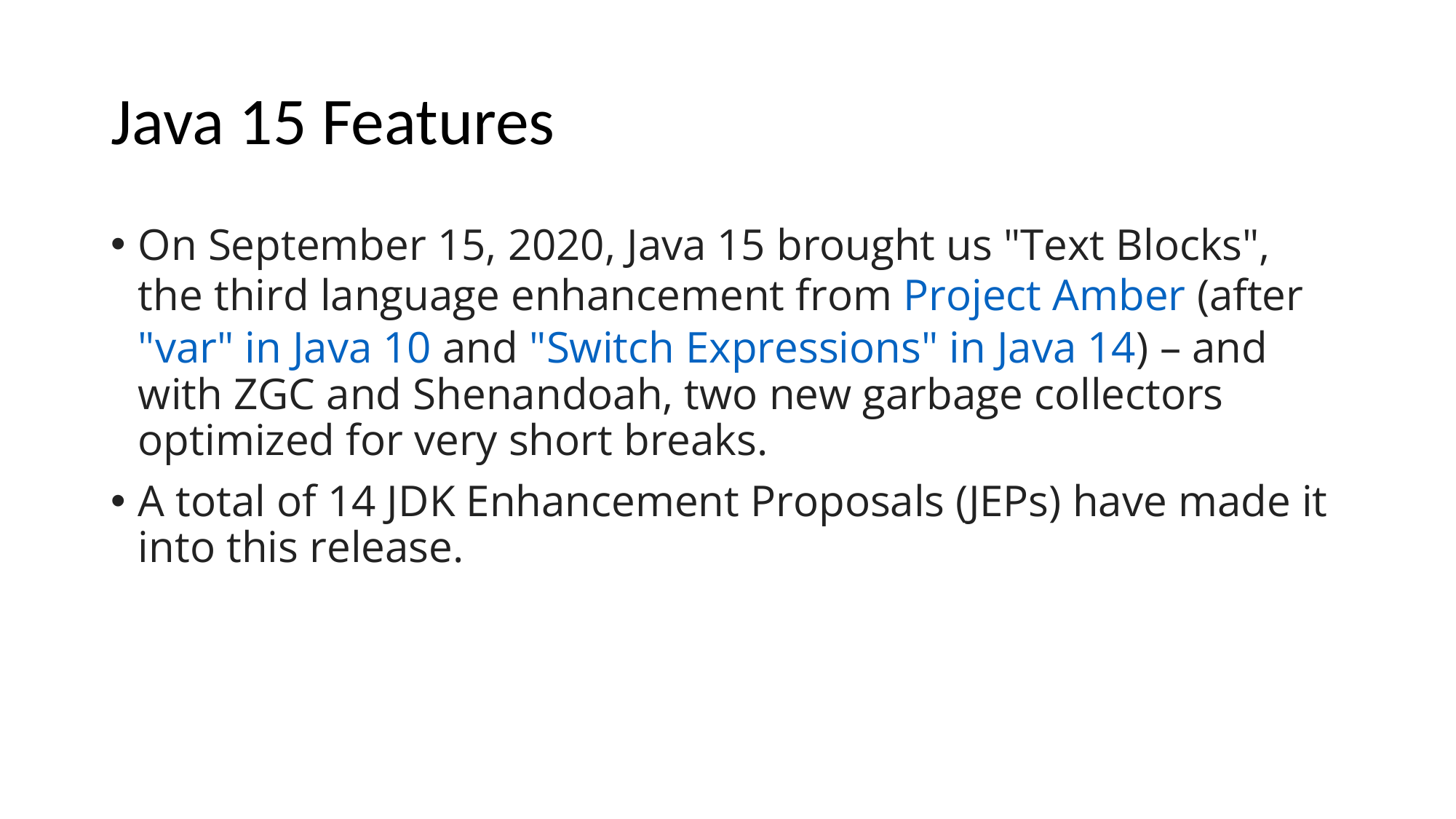

# Java 15 Features
On September 15, 2020, Java 15 brought us "Text Blocks", the third language enhancement from Project Amber (after "var" in Java 10 and "Switch Expressions" in Java 14) – and with ZGC and Shenandoah, two new garbage collectors optimized for very short breaks.
A total of 14 JDK Enhancement Proposals (JEPs) have made it into this release.